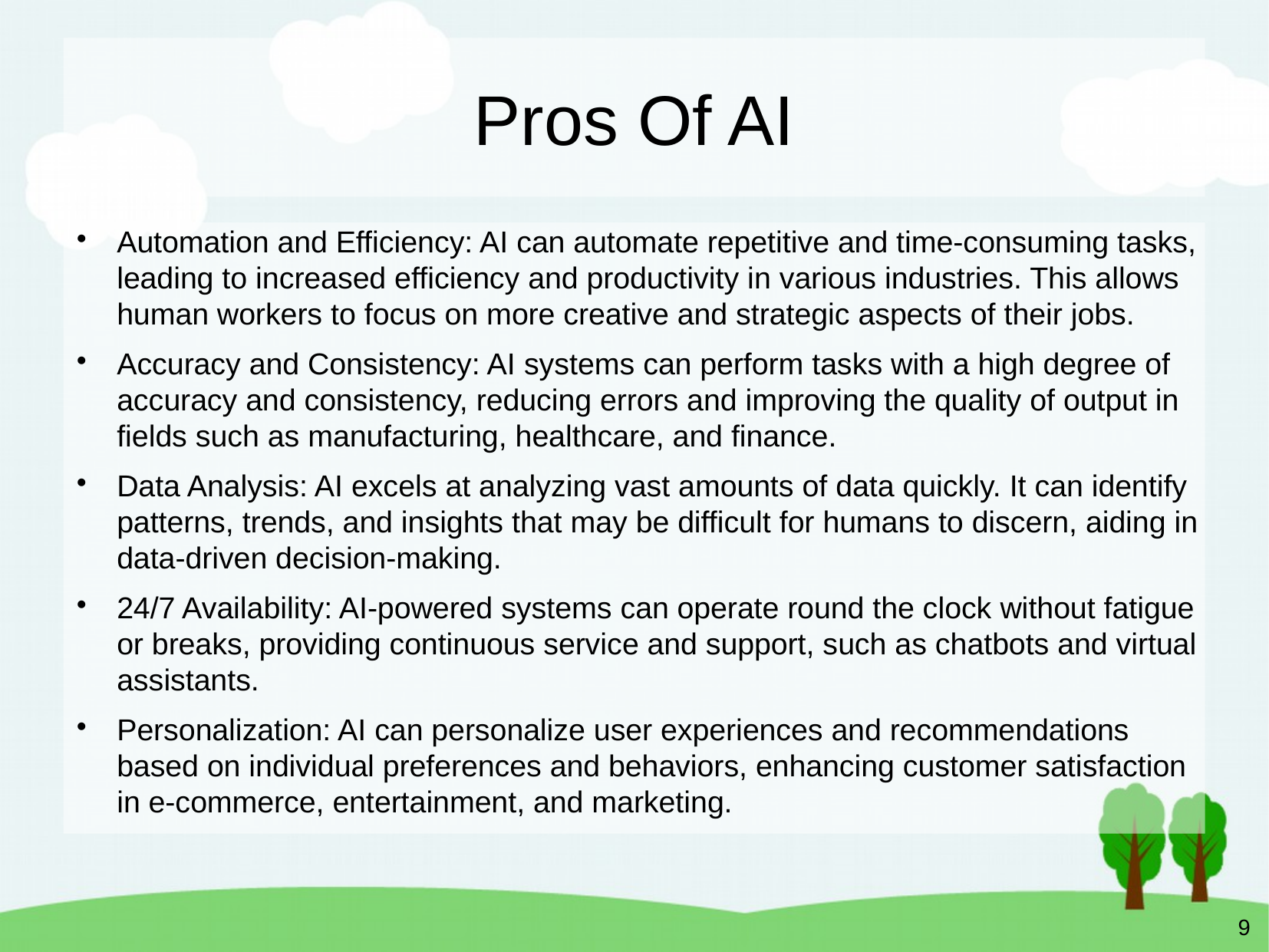

# Pros Of AI
Automation and Efficiency: AI can automate repetitive and time-consuming tasks, leading to increased efficiency and productivity in various industries. This allows human workers to focus on more creative and strategic aspects of their jobs.
Accuracy and Consistency: AI systems can perform tasks with a high degree of accuracy and consistency, reducing errors and improving the quality of output in fields such as manufacturing, healthcare, and finance.
Data Analysis: AI excels at analyzing vast amounts of data quickly. It can identify patterns, trends, and insights that may be difficult for humans to discern, aiding in data-driven decision-making.
24/7 Availability: AI-powered systems can operate round the clock without fatigue or breaks, providing continuous service and support, such as chatbots and virtual assistants.
Personalization: AI can personalize user experiences and recommendations based on individual preferences and behaviors, enhancing customer satisfaction in e-commerce, entertainment, and marketing.
9